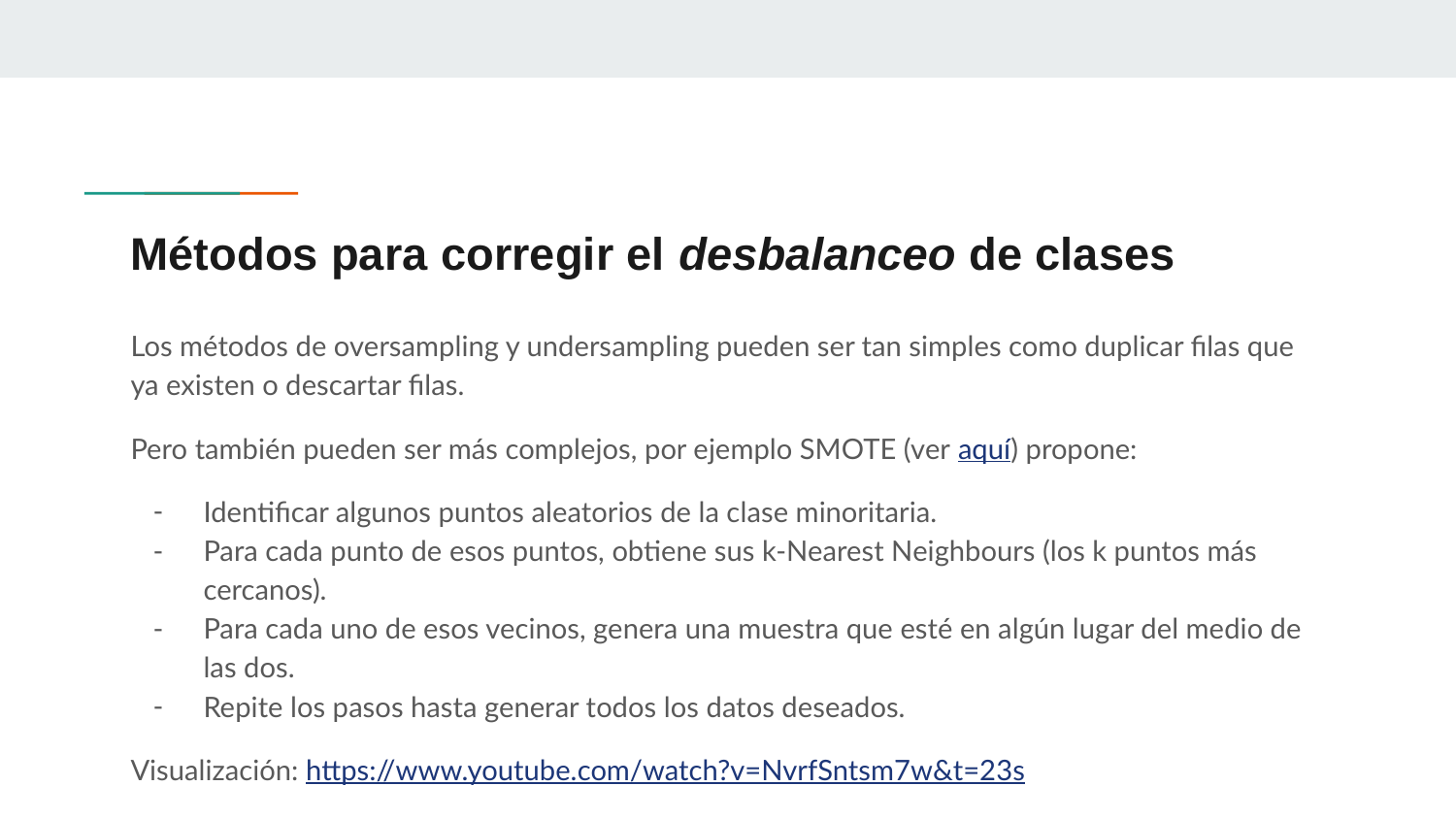

# Métodos para corregir el desbalanceo de clases

Los métodos de oversampling y undersampling pueden ser tan simples como duplicar filas que ya existen o descartar filas.
Pero también pueden ser más complejos, por ejemplo SMOTE (ver aquí) propone:
Identificar algunos puntos aleatorios de la clase minoritaria.
Para cada punto de esos puntos, obtiene sus k-Nearest Neighbours (los k puntos más cercanos).
Para cada uno de esos vecinos, genera una muestra que esté en algún lugar del medio de las dos.
Repite los pasos hasta generar todos los datos deseados.
Visualización: https://www.youtube.com/watch?v=NvrfSntsm7w&t=23s